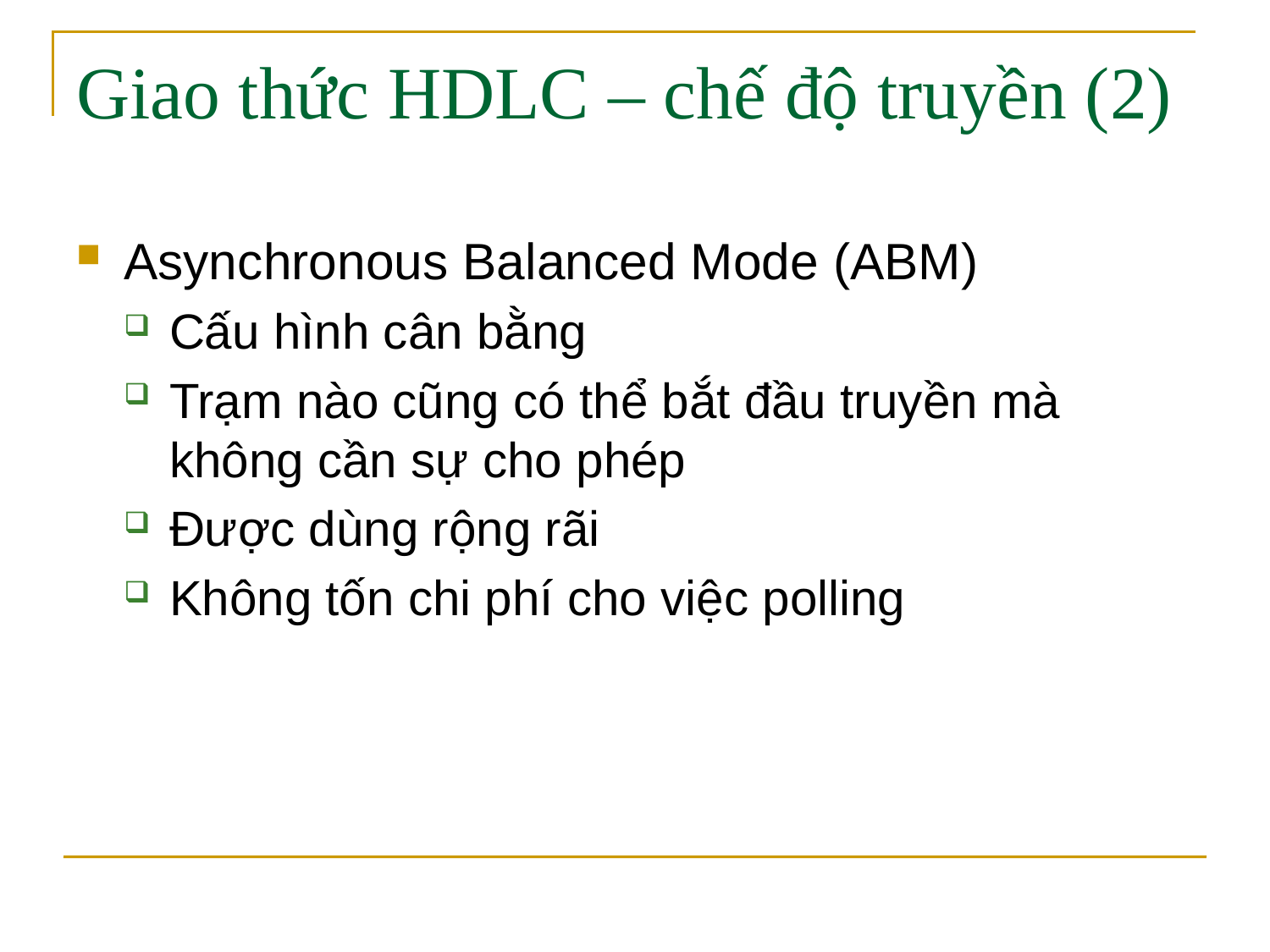

# Giao thức HDLC – chế độ truyền (2)
Asynchronous Balanced Mode (ABM)
Cấu hình cân bằng
Trạm nào cũng có thể bắt đầu truyền mà không cần sự cho phép
Được dùng rộng rãi
Không tốn chi phí cho việc polling